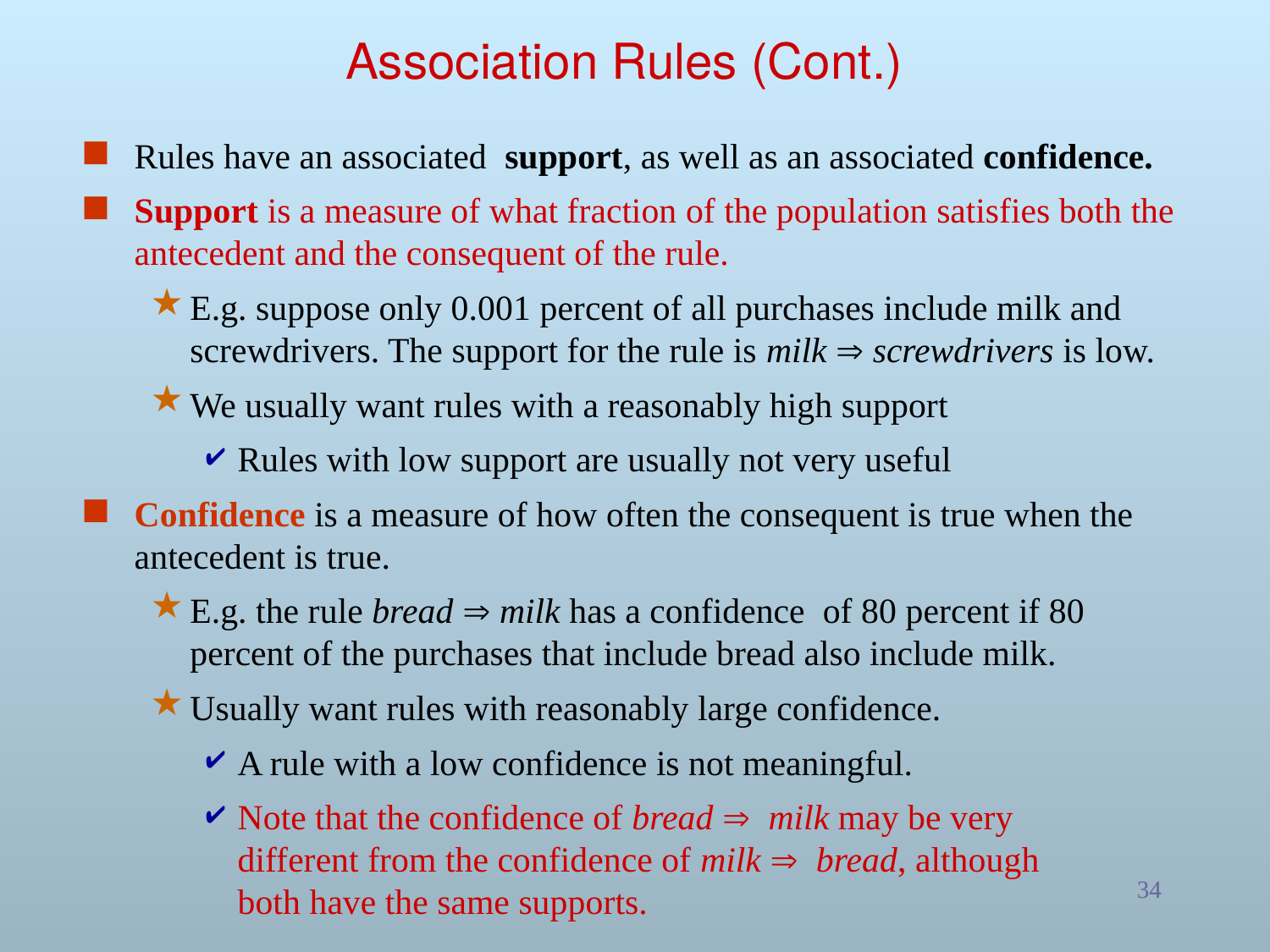

# Association Rules (Cont.)
Rules have an associated  support, as well as an associated confidence.
Support is a measure of what fraction of the population satisfies both the antecedent and the consequent of the rule.
E.g. suppose only 0.001 percent of all purchases include milk and screwdrivers. The support for the rule is milk ⇒ screwdrivers is low.
We usually want rules with a reasonably high support
Rules with low support are usually not very useful
Confidence is a measure of how often the consequent is true when the antecedent is true.
E.g. the rule bread ⇒ milk has a confidence  of 80 percent if 80 percent of the purchases that include bread also include milk.
Usually want rules with reasonably large confidence.
A rule with a low confidence is not meaningful.
Note that the confidence of bread ⇒  milk may be very
different from the confidence of milk ⇒  bread, although
both have the same supports.
34